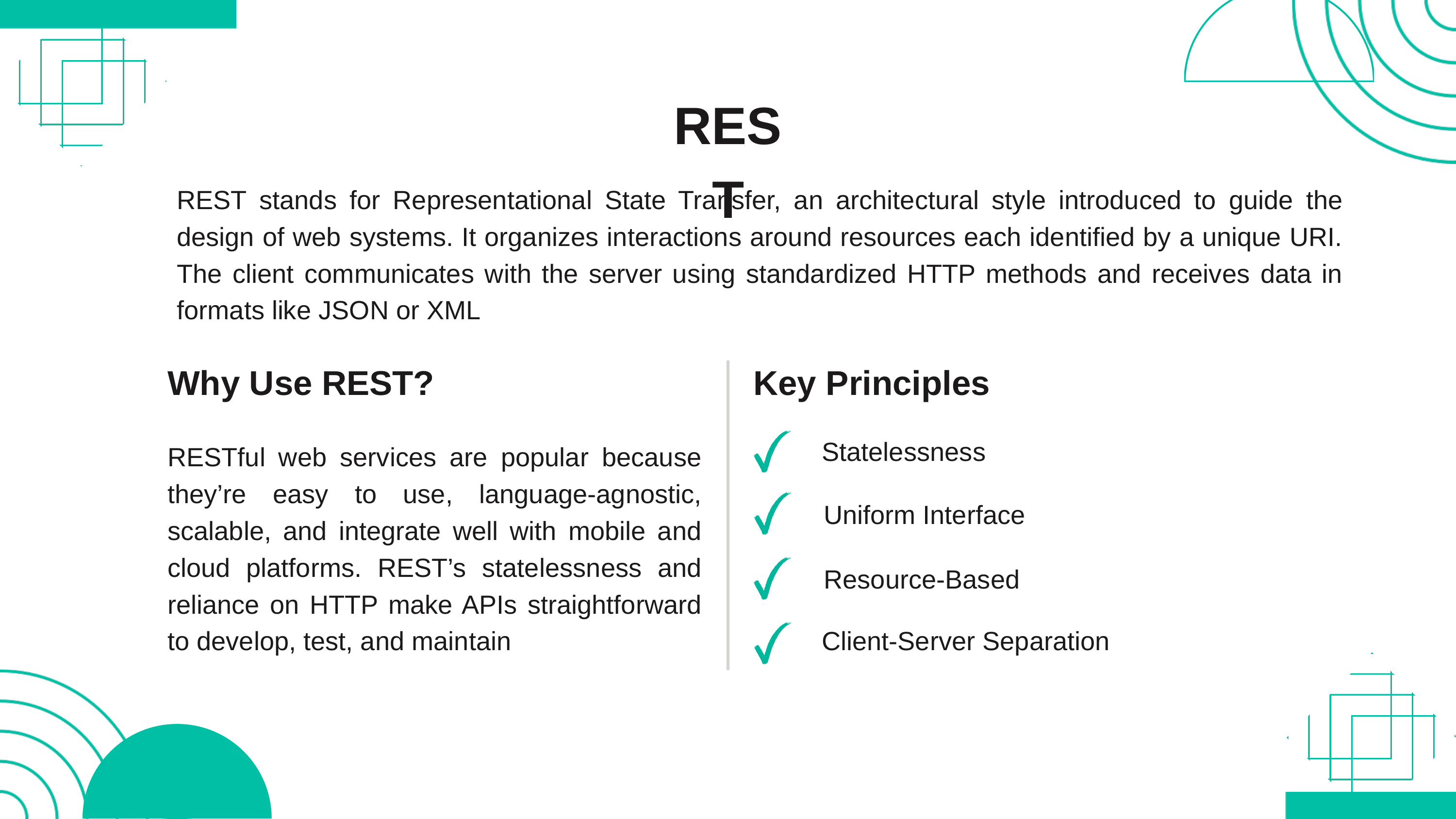

REST
REST stands for Representational State Transfer, an architectural style introduced to guide the design of web systems. It organizes interactions around resources each identified by a unique URI. The client communicates with the server using standardized HTTP methods and receives data in formats like JSON or XML
Why Use REST?

Key Principles

Statelessness

RESTful web services are popular because they’re easy to use, language-agnostic, scalable, and integrate well with mobile and cloud platforms. REST’s statelessness and reliance on HTTP make APIs straightforward to develop, test, and maintain

Uniform Interface

Resource-Based
Client-Server Separation